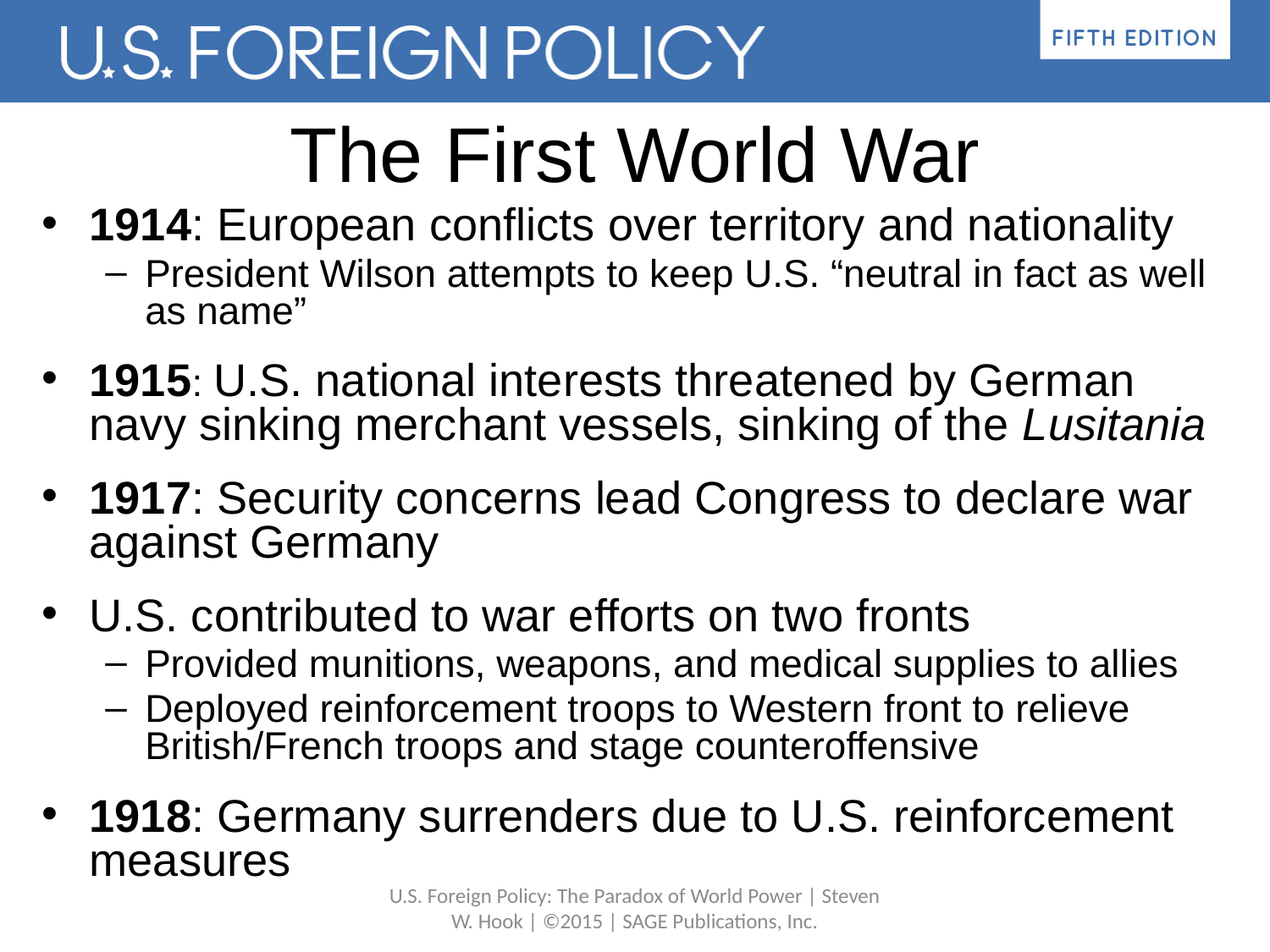

# The First World War
1914: European conflicts over territory and nationality
President Wilson attempts to keep U.S. “neutral in fact as well as name”

1915: U.S. national interests threatened by German navy sinking merchant vessels, sinking of the Lusitania

1917: Security concerns lead Congress to declare war against Germany

U.S. contributed to war efforts on two fronts
Provided munitions, weapons, and medical supplies to allies
Deployed reinforcement troops to Western front to relieve British/French troops and stage counteroffensive

1918: Germany surrenders due to U.S. reinforcement measures
U.S. Foreign Policy: The Paradox of World Power | Steven W. Hook | ©2015 | SAGE Publications, Inc.